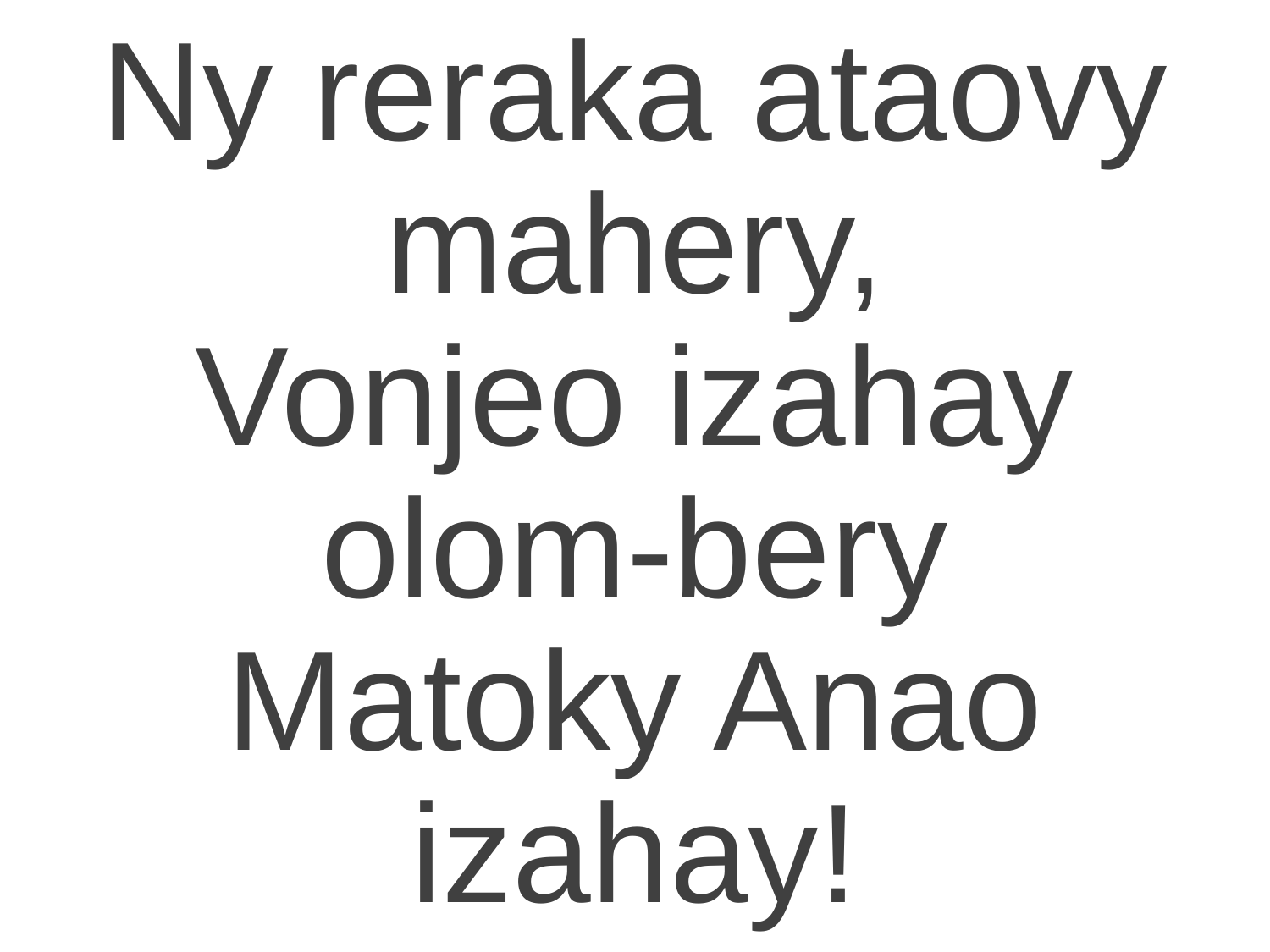

Ny reraka ataovy mahery,
Vonjeo izahay olom-bery
Matoky Anao izahay!